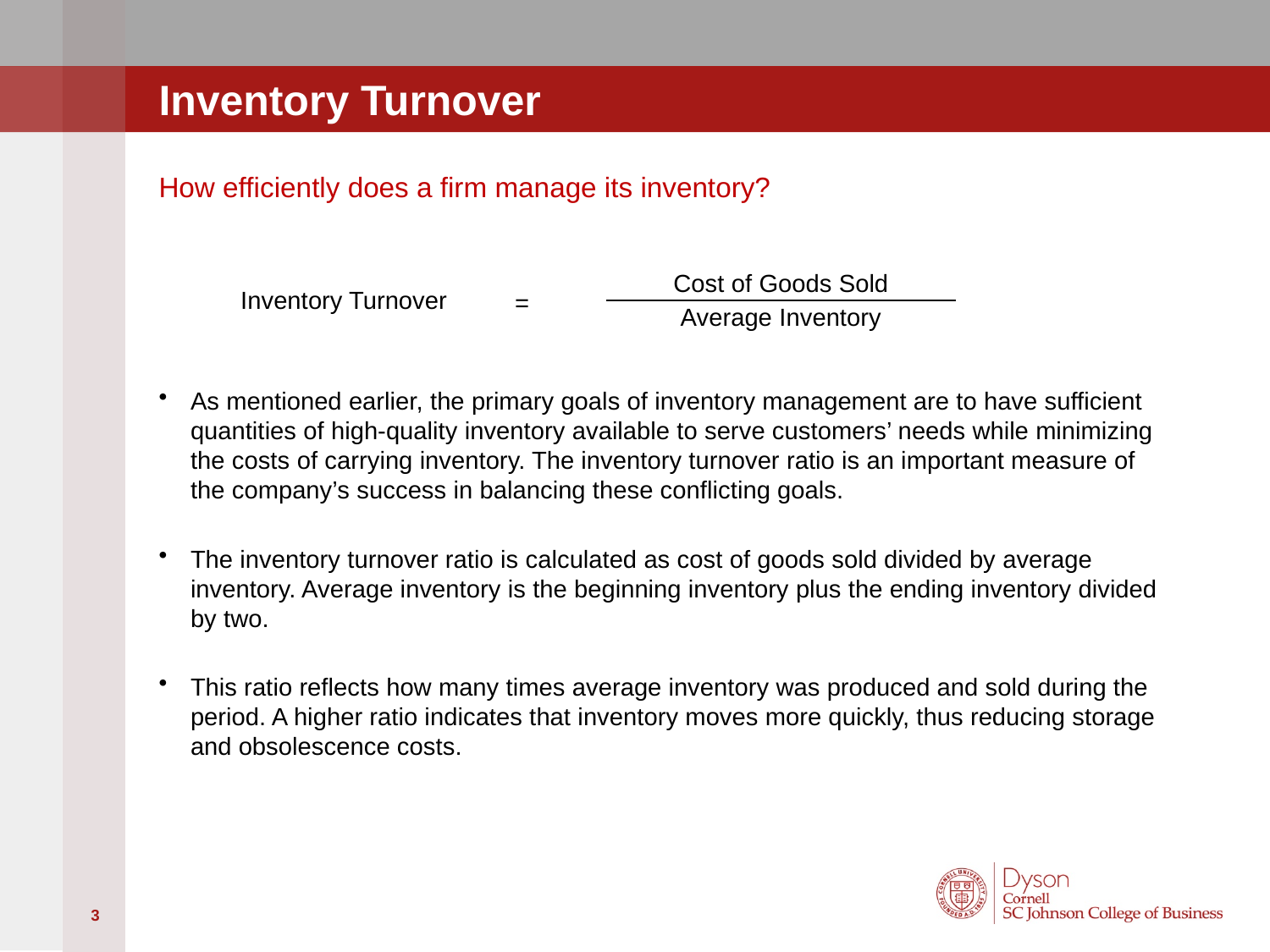

# Inventory Turnover
How efficiently does a firm manage its inventory?

As mentioned earlier, the primary goals of inventory management are to have sufficient quantities of high-quality inventory available to serve customers’ needs while minimizing the costs of carrying inventory. The inventory turnover ratio is an important measure of the company’s success in balancing these conflicting goals.

The inventory turnover ratio is calculated as cost of goods sold divided by average inventory. Average inventory is the beginning inventory plus the ending inventory divided by two.

This ratio reflects how many times average inventory was produced and sold during the period. A higher ratio indicates that inventory moves more quickly, thus reducing storage and obsolescence costs.
Cost of Goods Sold
Average Inventory
=
Inventory Turnover
3